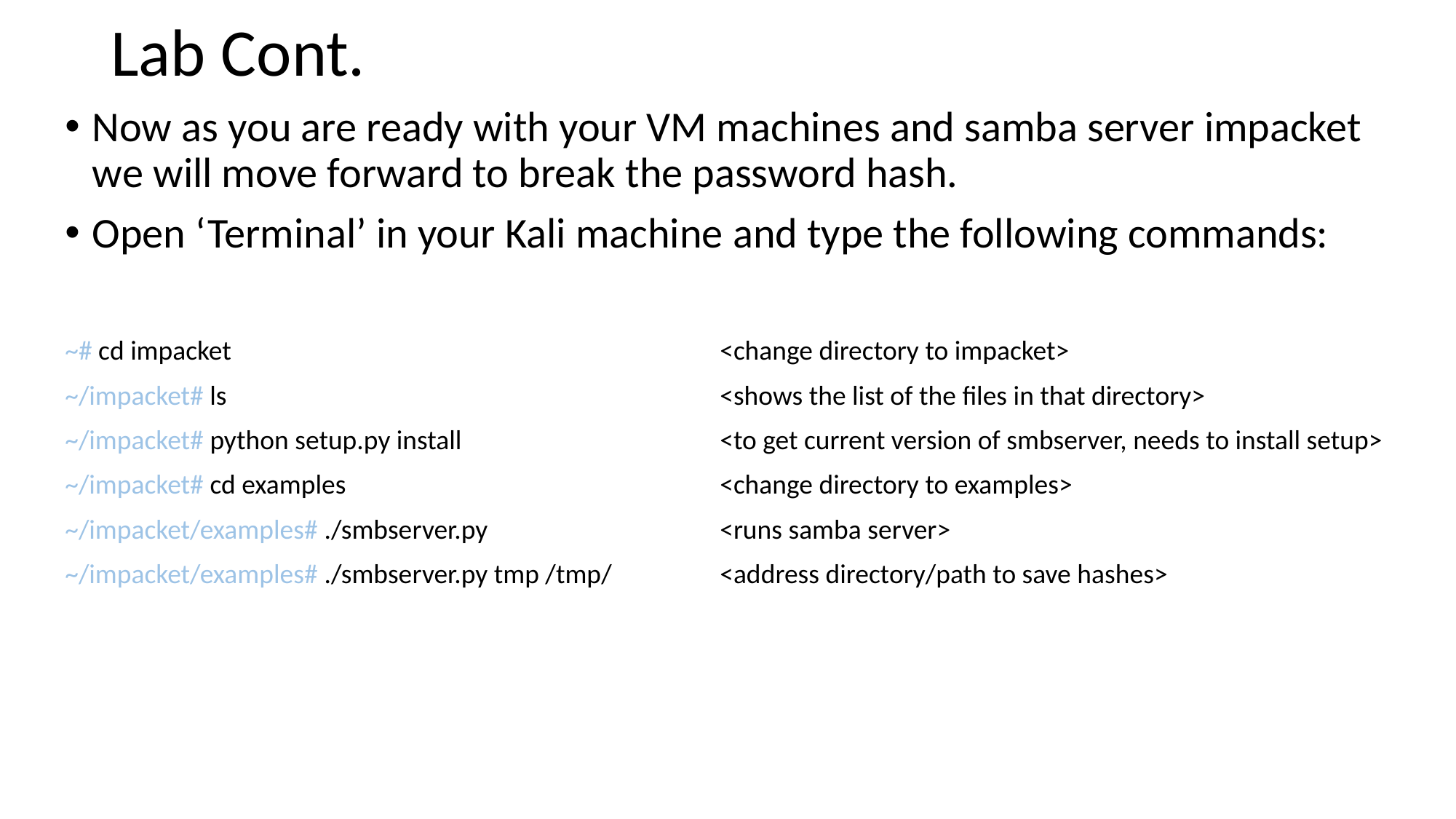

# Lab Cont.
Now as you are ready with your VM machines and samba server impacket we will move forward to break the password hash.
Open ‘Terminal’ in your Kali machine and type the following commands:

~# cd impacket					<change directory to impacket>
~/impacket# ls					<shows the list of the files in that directory>
~/impacket# python setup.py install			<to get current version of smbserver, needs to install setup>
~/impacket# cd examples				<change directory to examples>
~/impacket/examples# ./smbserver.py 			<runs samba server>
~/impacket/examples# ./smbserver.py tmp /tmp/	<address directory/path to save hashes>